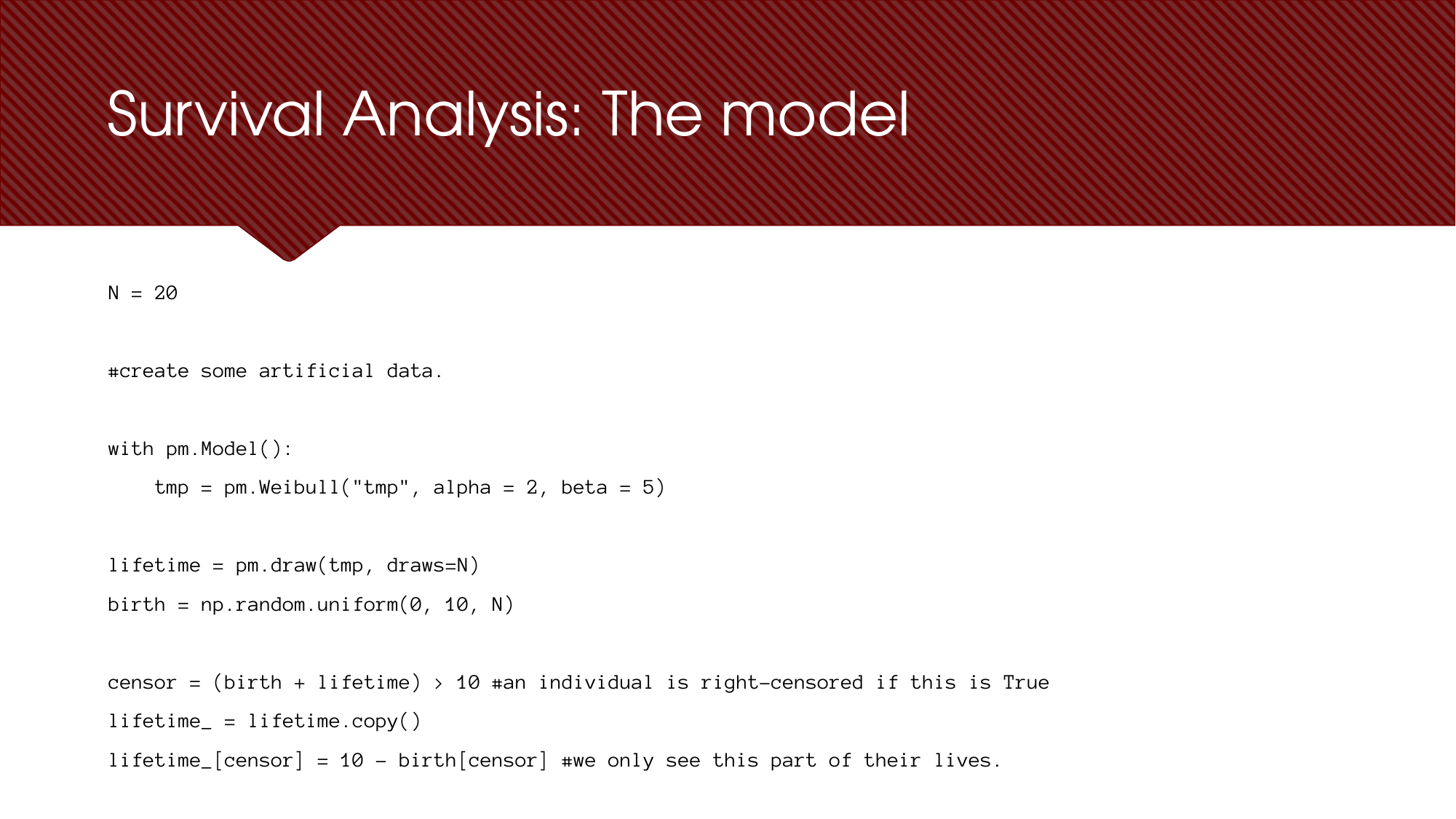

# Survival Analysis: The model
N = 20

#create some artificial data.

with pm.Model():
    tmp = pm.Weibull("tmp", alpha = 2, beta = 5)

lifetime = pm.draw(tmp, draws=N)
birth = np.random.uniform(0, 10, N)

censor = (birth + lifetime) > 10 #an individual is right-censored if this is True
lifetime_ = lifetime.copy()
lifetime_[censor] = 10 - birth[censor] #we only see this part of their lives.